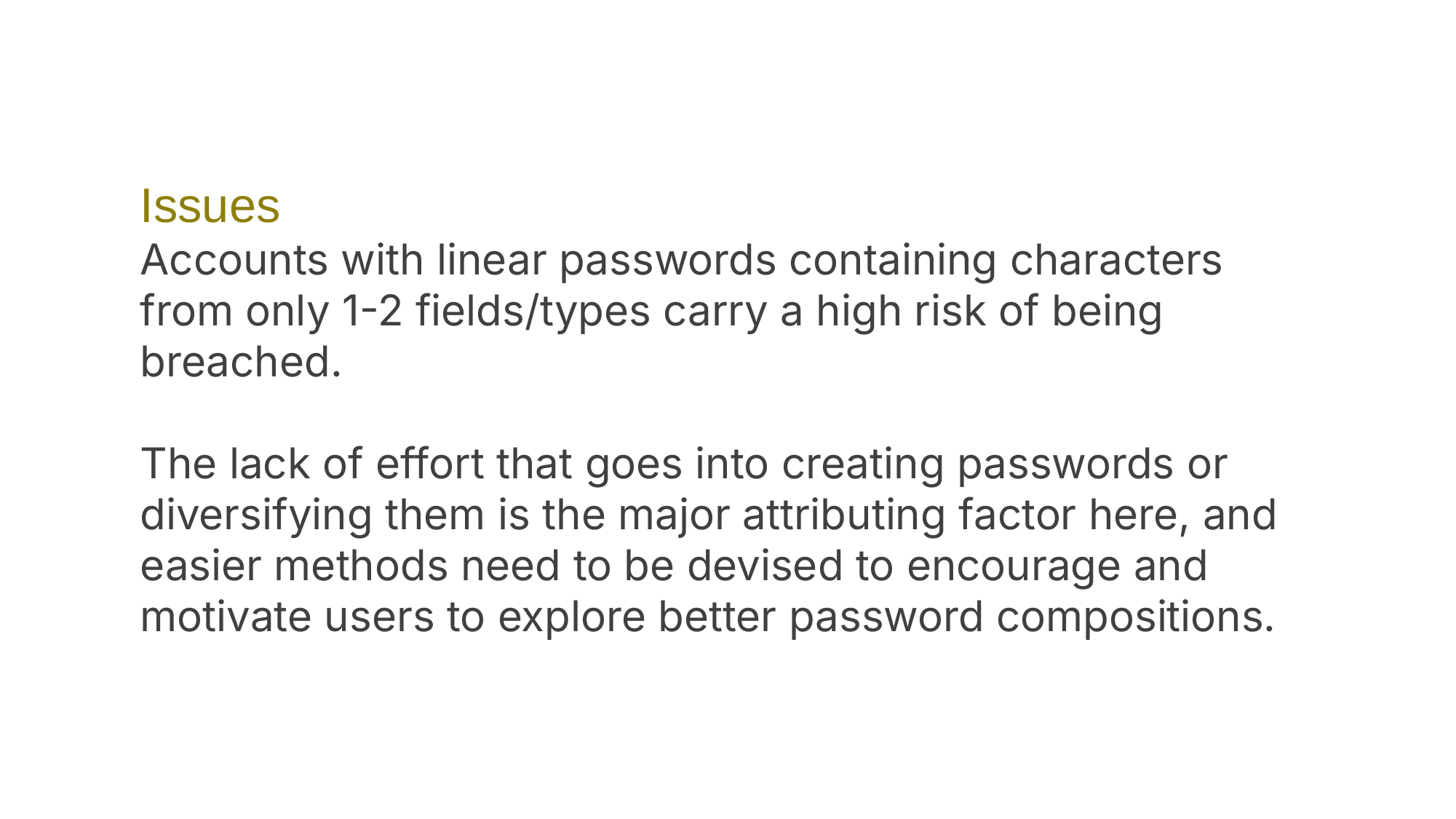

Issues
Accounts with linear passwords containing characters from only 1-2 fields/types carry a high risk of being breached.

The lack of effort that goes into creating passwords or diversifying them is the major attributing factor here, and easier methods need to be devised to encourage and motivate users to explore better password compositions.